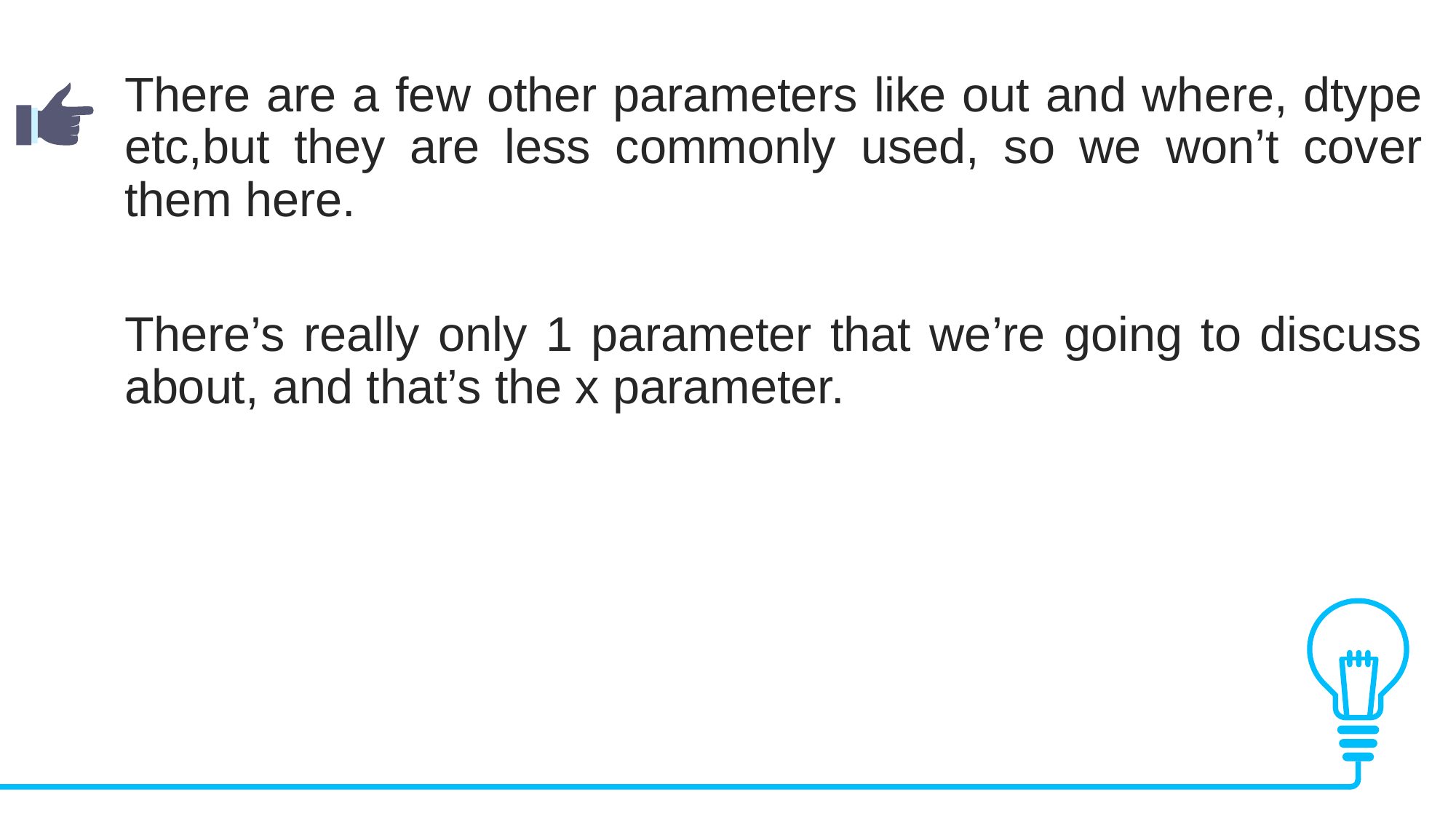

There are a few other parameters like out and where, dtype etc,but they are less commonly used, so we won’t cover them here.

There’s really only 1 parameter that we’re going to discuss about, and that’s the x parameter.